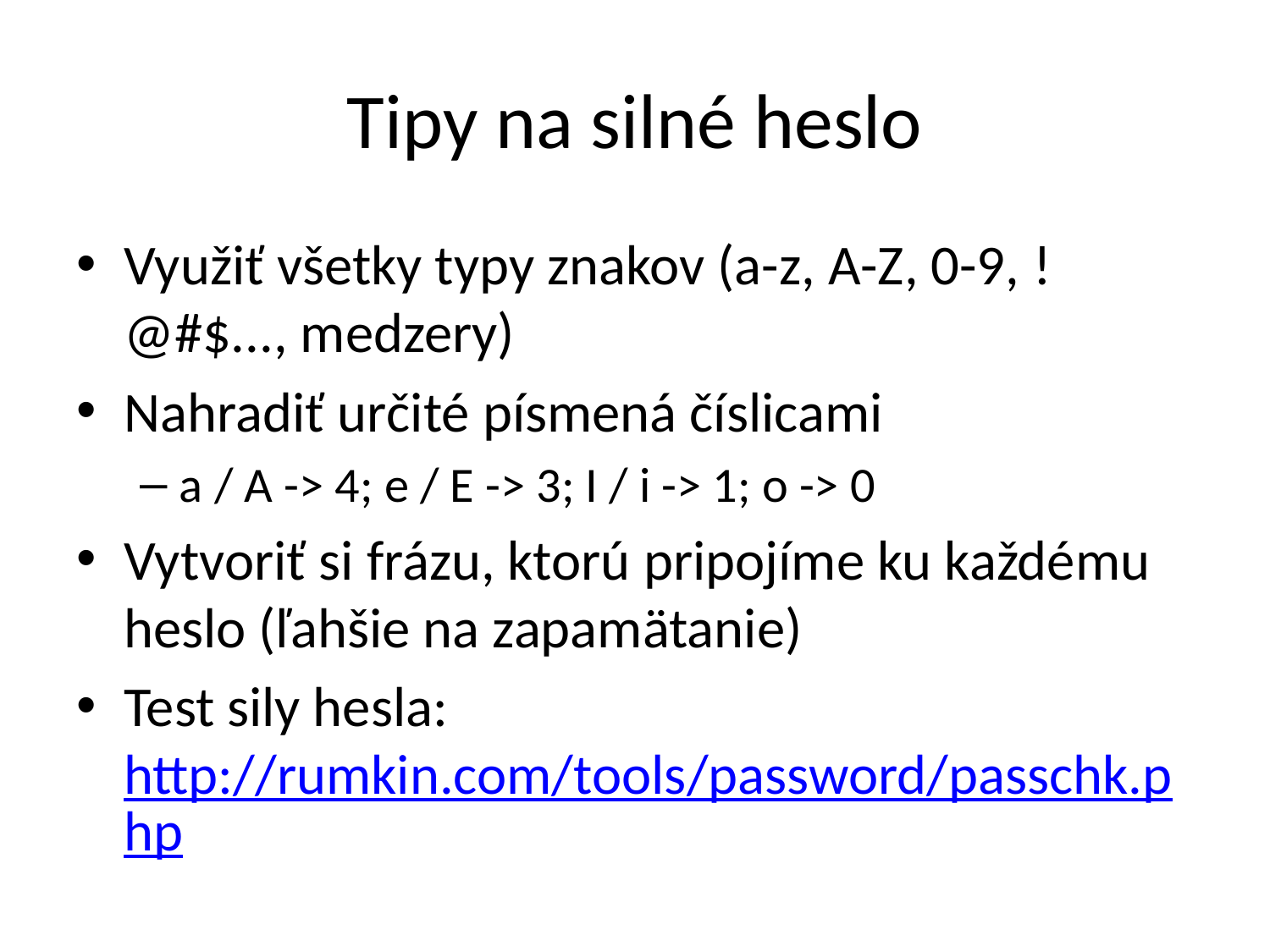

# Tipy na silné heslo
Využiť všetky typy znakov (a-z, A-Z, 0-9, !@#$..., medzery)
Nahradiť určité písmená číslicami
a / A -> 4; e / E -> 3; I / i -> 1; o -> 0
Vytvoriť si frázu, ktorú pripojíme ku každému heslo (ľahšie na zapamätanie)
Test sily hesla: http://rumkin.com/tools/password/passchk.php